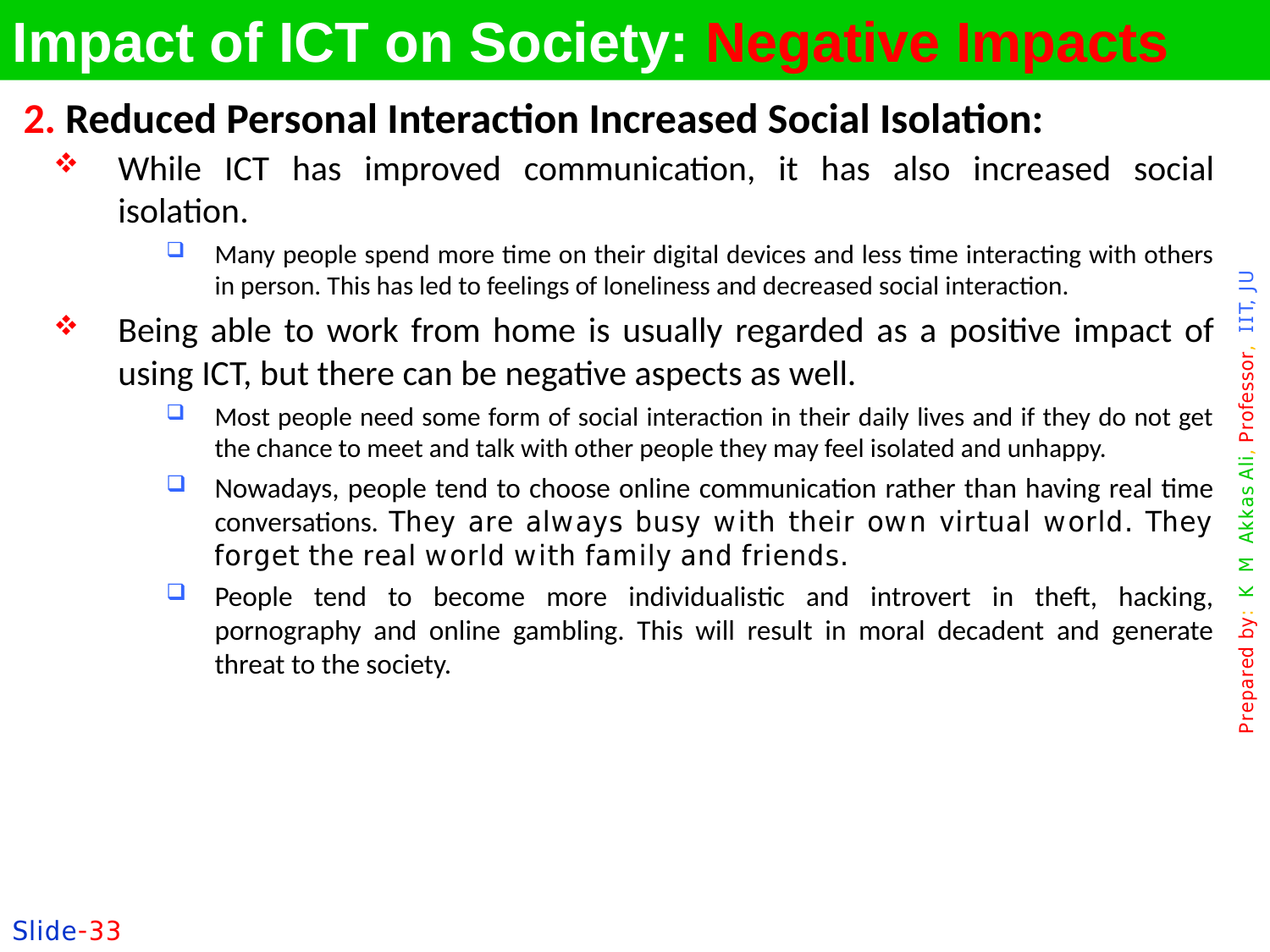

Impact of ICT on Society: Negative Impacts
2. Reduced Personal Interaction Increased Social Isolation:
While ICT has improved communication, it has also increased social isolation.
Many people spend more time on their digital devices and less time interacting with others in person. This has led to feelings of loneliness and decreased social interaction.
Being able to work from home is usually regarded as a positive impact of using ICT, but there can be negative aspects as well.
Most people need some form of social interaction in their daily lives and if they do not get the chance to meet and talk with other people they may feel isolated and unhappy.
Nowadays, people tend to choose online communication rather than having real time conversations. They are always busy with their own virtual world. They forget the real world with family and friends.
People tend to become more individualistic and introvert in theft, hacking, pornography and online gambling. This will result in moral decadent and generate threat to the society.
Slide-33